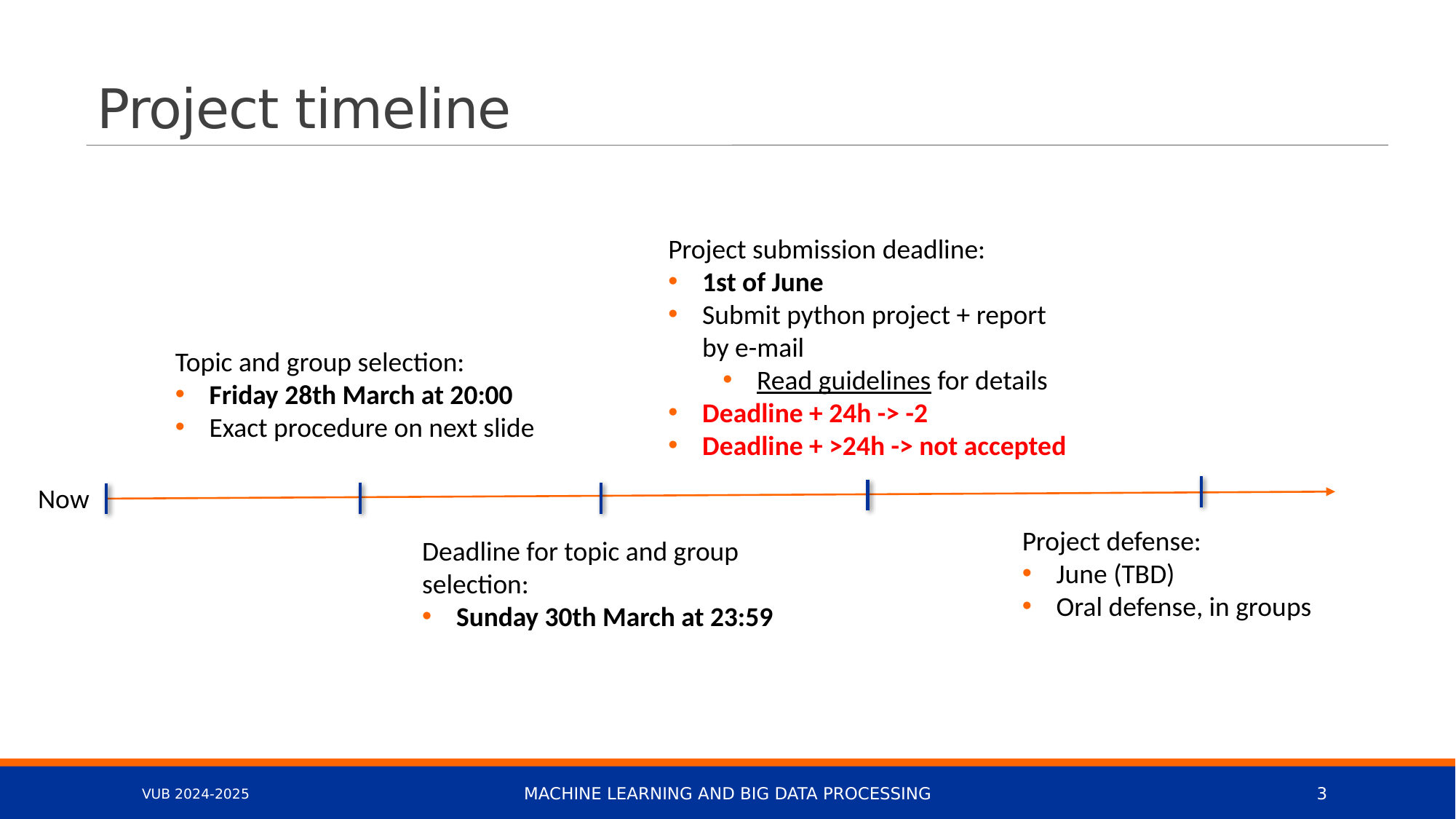

# Project timeline
Project submission deadline:
1st of June
Submit python project + report by e-mail
Read guidelines for details
Deadline + 24h -> -2
Deadline + >24h -> not accepted
Topic and group selection:
Friday 28th March at 20:00
Exact procedure on next slide
Now
Project defense:
June (TBD)
Oral defense, in groups
Deadline for topic and group selection:
Sunday 30th March at 23:59
VUB 2024-2025
Machine learning and big data processing
3